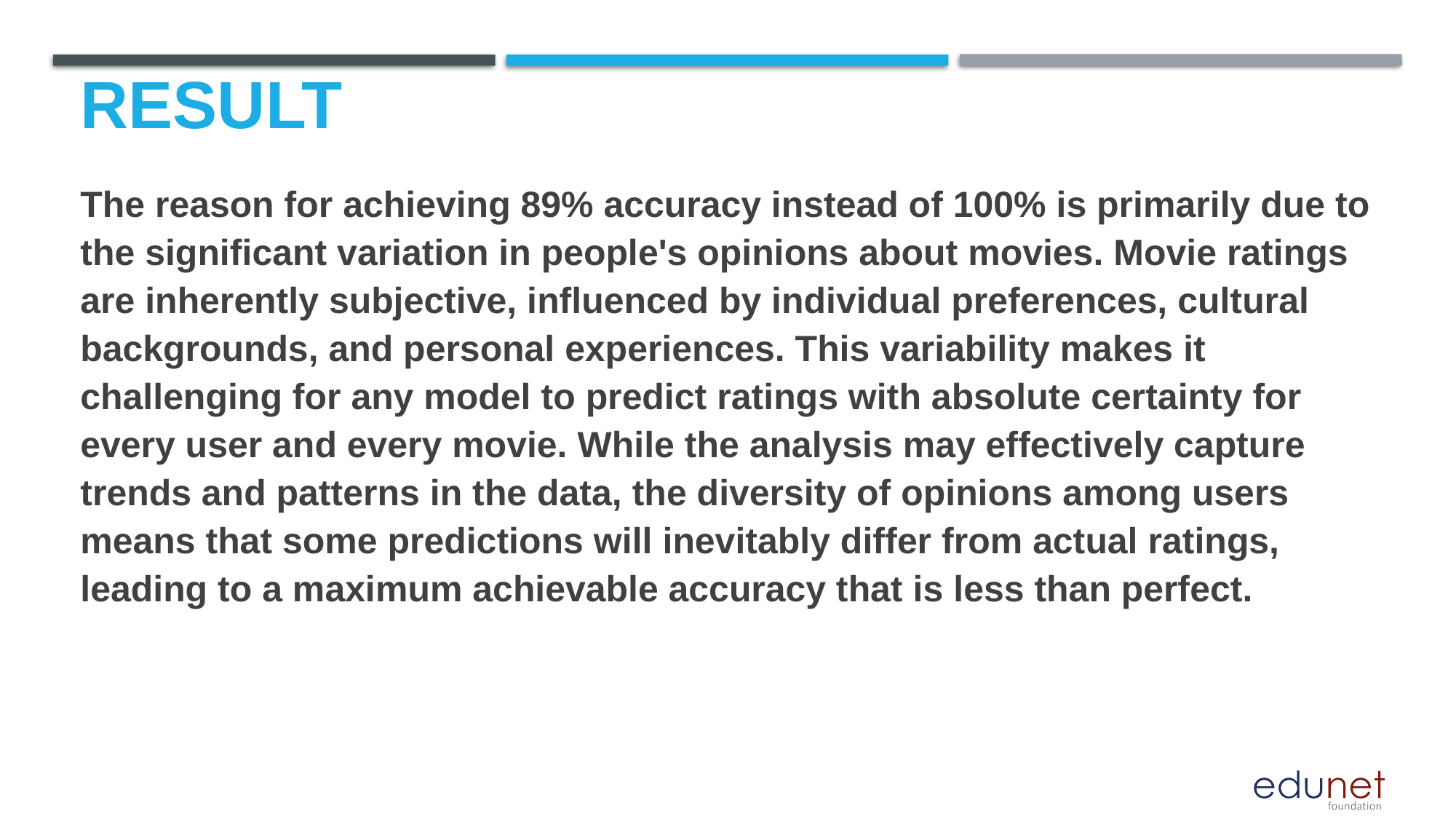

The reason for achieving 89% accuracy instead of 100% is primarily due to the significant variation in people's opinions about movies. Movie ratings are inherently subjective, influenced by individual preferences, cultural backgrounds, and personal experiences. This variability makes it challenging for any model to predict ratings with absolute certainty for every user and every movie. While the analysis may effectively capture trends and patterns in the data, the diversity of opinions among users means that some predictions will inevitably differ from actual ratings, leading to a maximum achievable accuracy that is less than perfect.
# RESULT